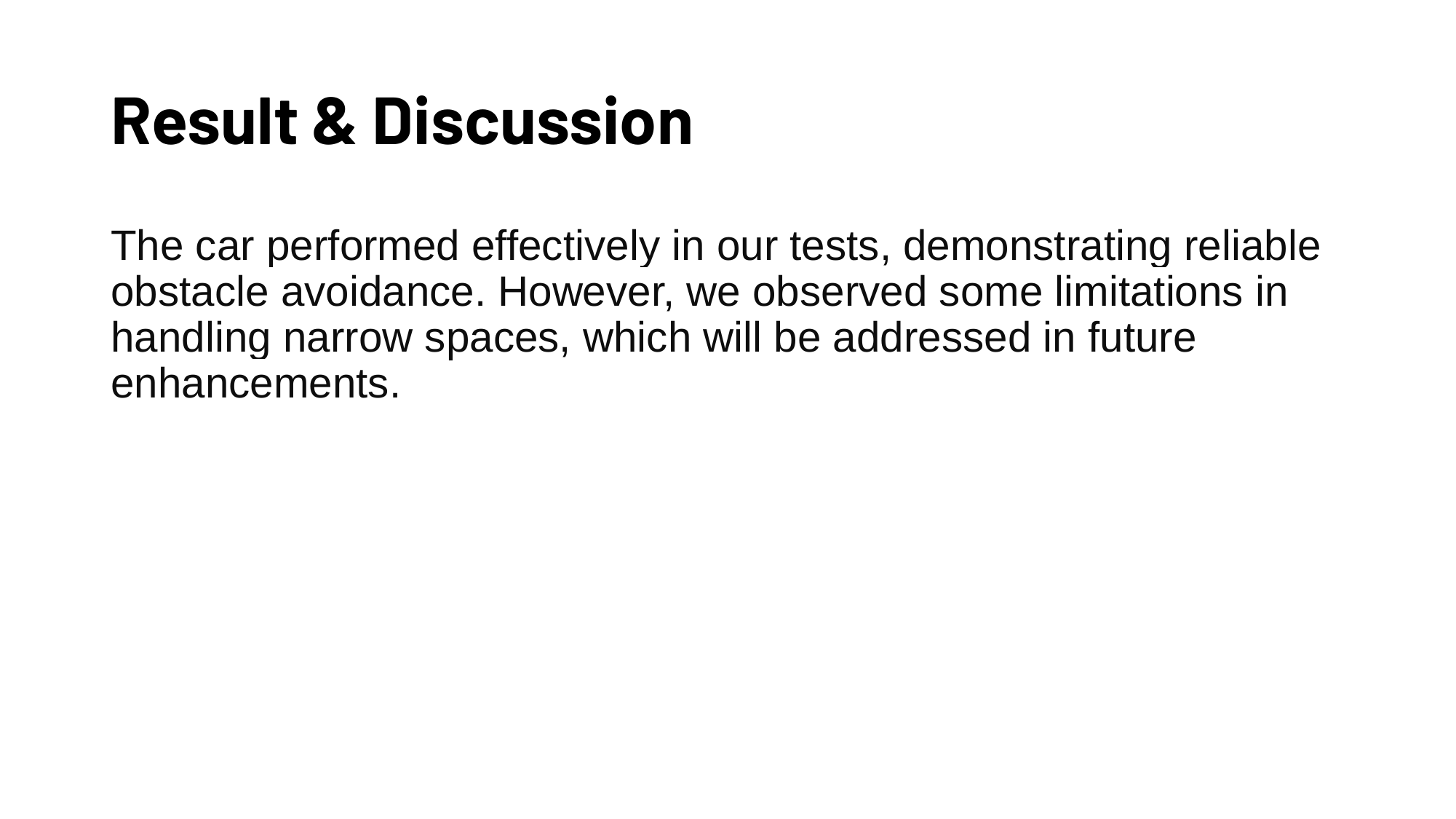

# Result & Discussion
The car performed effectively in our tests, demonstrating reliable obstacle avoidance. However, we observed some limitations in handling narrow spaces, which will be addressed in future enhancements.